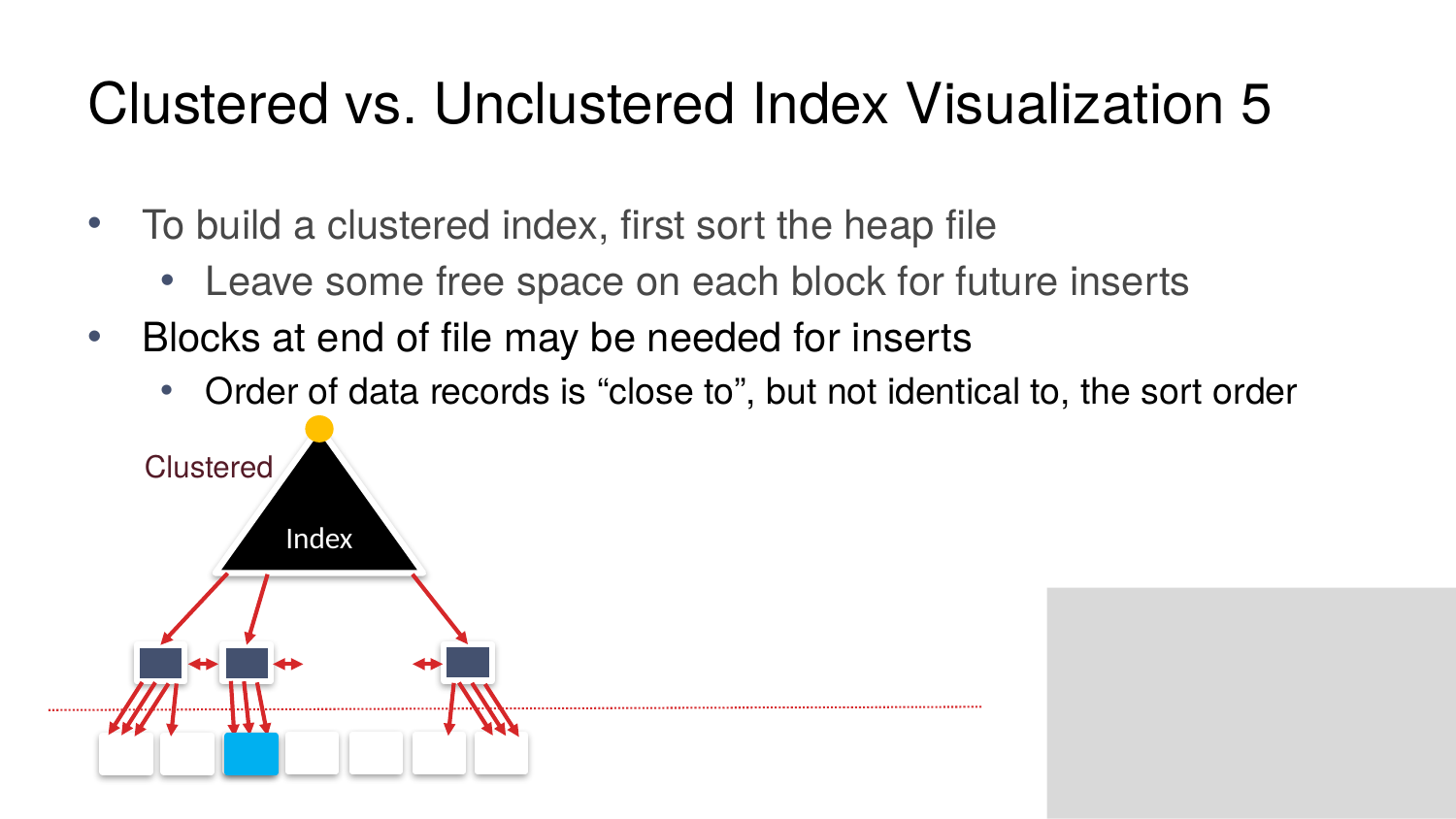

# Clustered vs. Unclustered Index Visualization 5
To build a clustered index, first sort the heap file
Leave some free space on each block for future inserts
Blocks at end of file may be needed for inserts
Order of data records is “close to”, but not identical to, the sort order

Index
Clustered